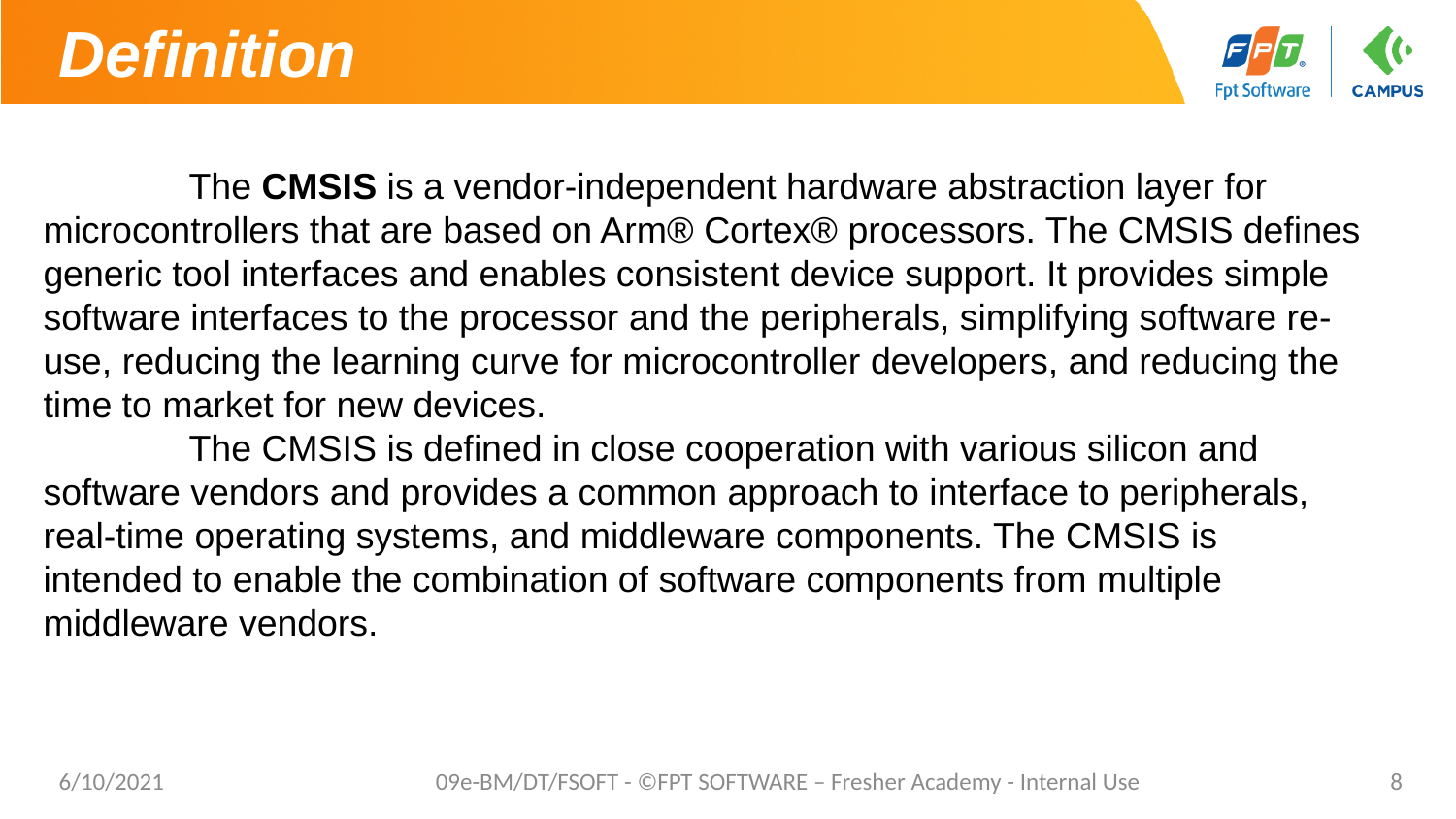

# Definition
	The CMSIS is a vendor-independent hardware abstraction layer for microcontrollers that are based on Arm® Cortex® processors. The CMSIS defines generic tool interfaces and enables consistent device support. It provides simple software interfaces to the processor and the peripherals, simplifying software re-use, reducing the learning curve for microcontroller developers, and reducing the time to market for new devices.
	The CMSIS is defined in close cooperation with various silicon and software vendors and provides a common approach to interface to peripherals, real-time operating systems, and middleware components. The CMSIS is intended to enable the combination of software components from multiple middleware vendors.

6/10/2021
09e-BM/DT/FSOFT - ©FPT SOFTWARE – Fresher Academy - Internal Use
8